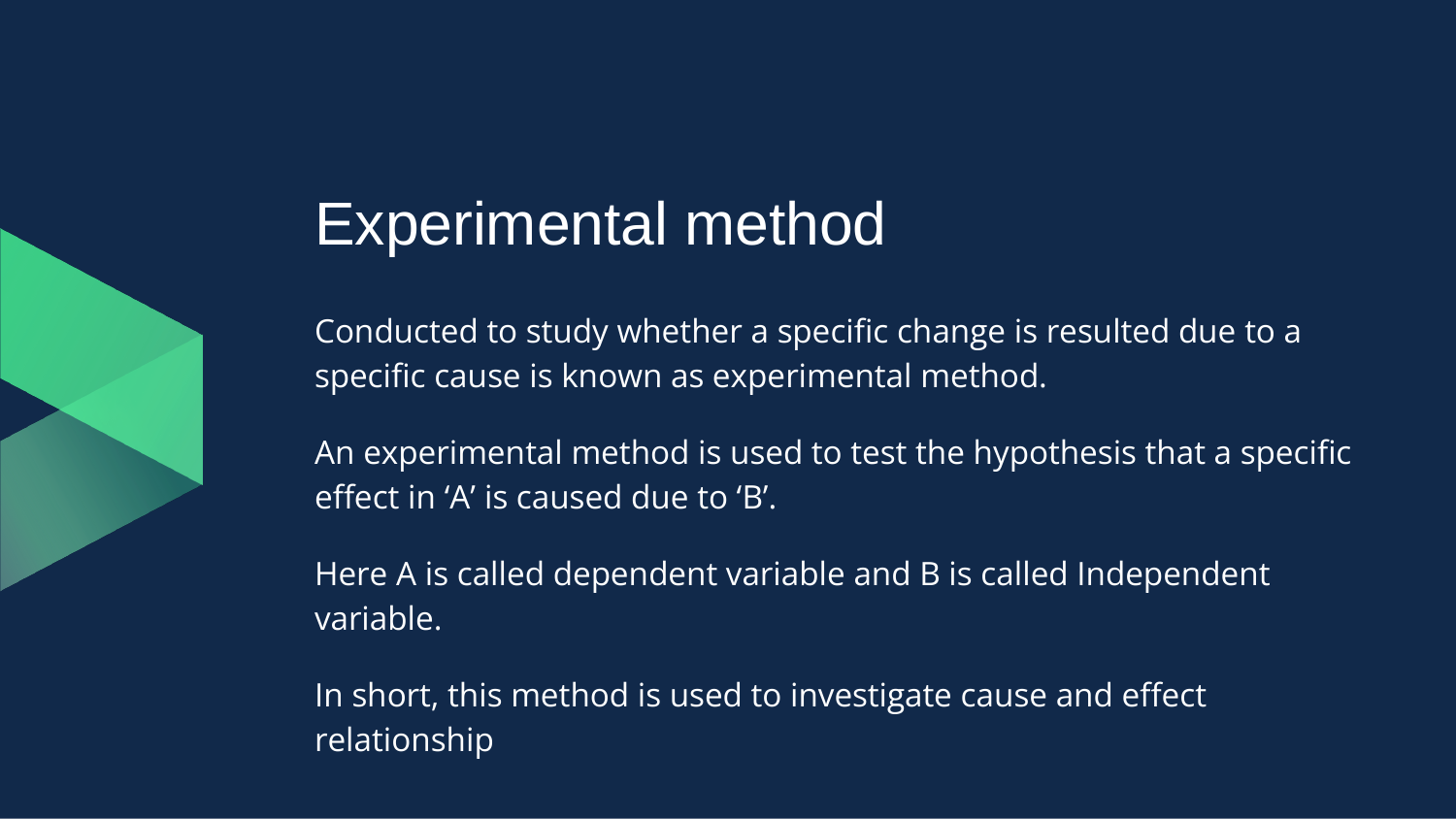

# Experimental method
Conducted to study whether a specific change is resulted due to a specific cause is known as experimental method.
An experimental method is used to test the hypothesis that a specific effect in ‘A’ is caused due to ‘B’.
Here A is called dependent variable and B is called Independent variable.
In short, this method is used to investigate cause and effect relationship